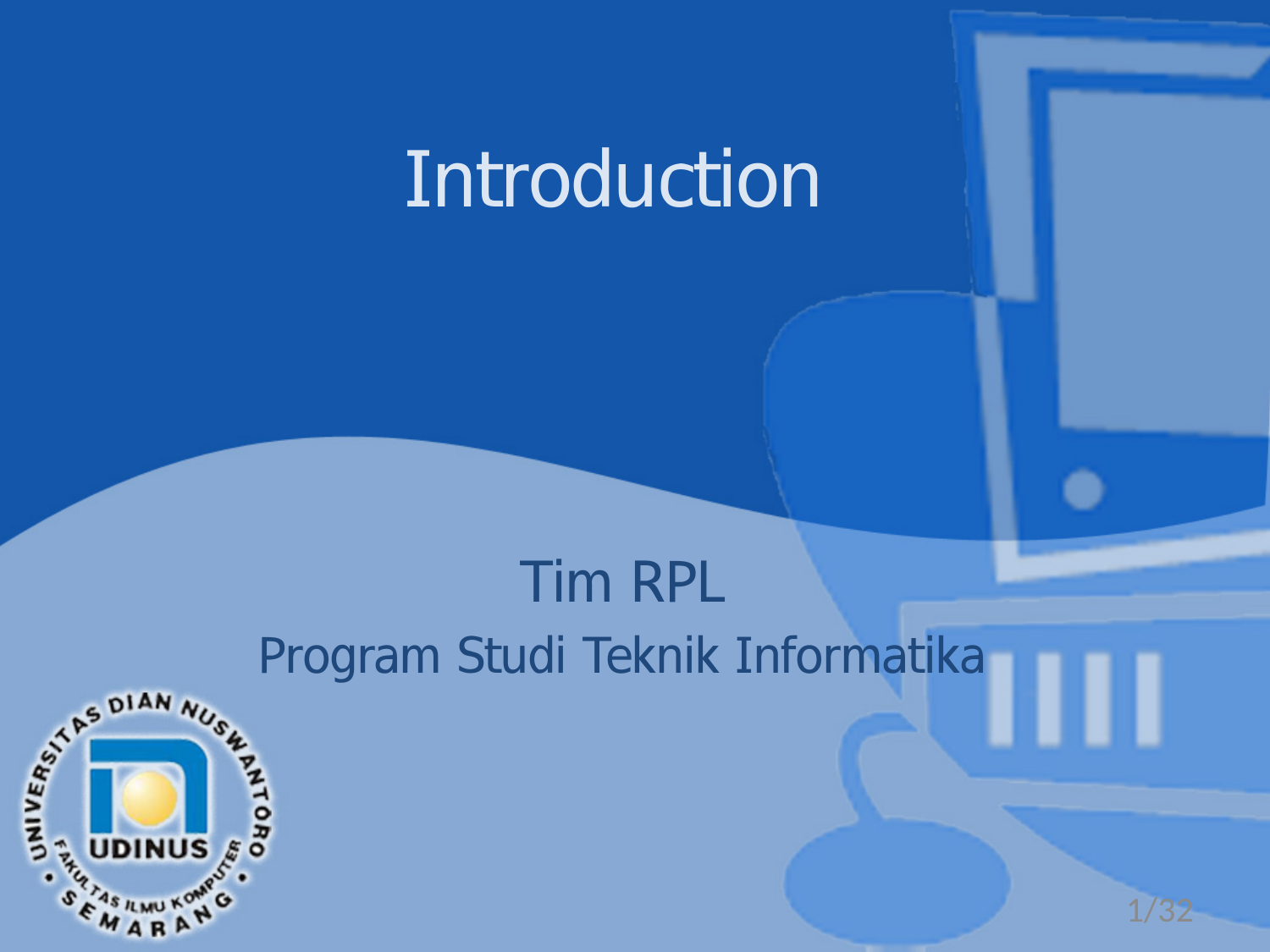

# Introduction
Tim RPL
Program Studi Teknik Informatika
1/32